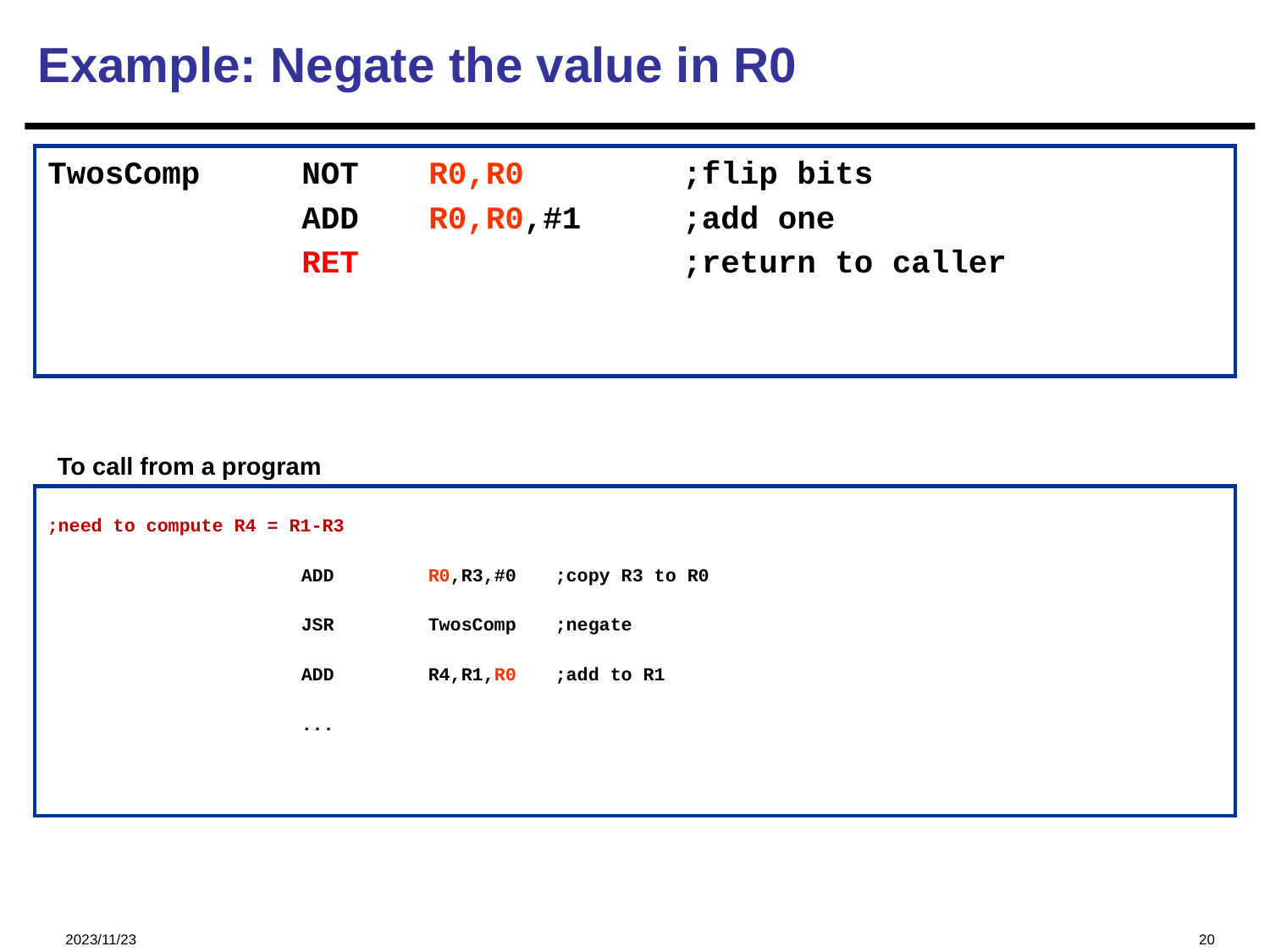

# Example: Negate the value in R0
TwosComp	NOT	R0,R0		;flip bits
		ADD 	R0,R0,#1	;add one
		RET			;return to caller
To call from a program
;need to compute R4 = R1-R3
		ADD 	R0,R3,#0	;copy R3 to R0
		JSR 	TwosComp	;negate
		ADD 	R4,R1,R0	;add to R1
		...
2023/11/23
20